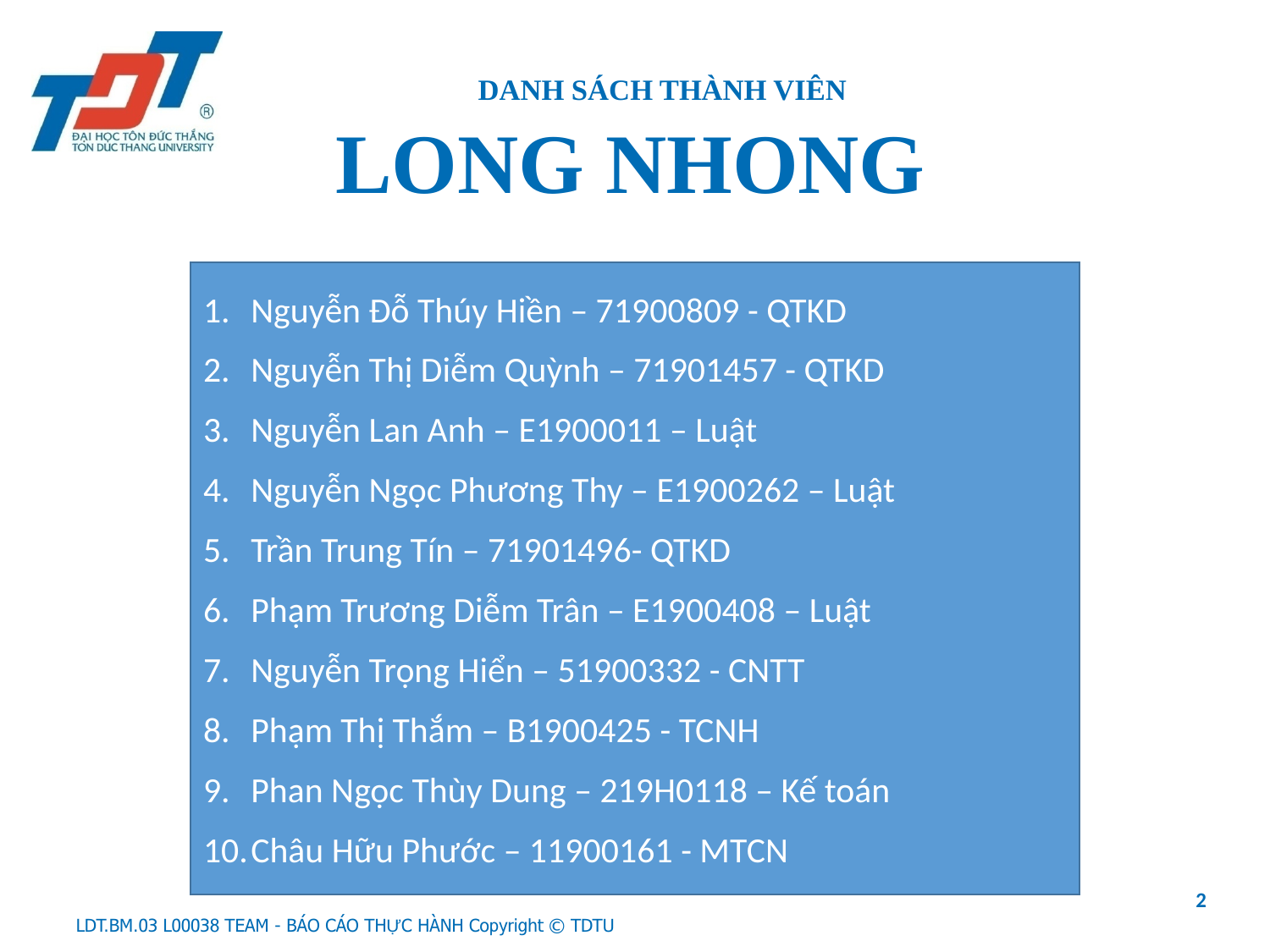

# DANH SÁCH THÀNH VIÊN
LONG NHONG

Nguyễn Đỗ Thúy Hiền – 71900809 - QTKD
Nguyễn Thị Diễm Quỳnh – 71901457 - QTKD
Nguyễn Lan Anh – E1900011 – Luật
Nguyễn Ngọc Phương Thy – E1900262 – Luật
Trần Trung Tín – 71901496- QTKD
Phạm Trương Diễm Trân – E1900408 – Luật
Nguyễn Trọng Hiển – 51900332 - CNTT
Phạm Thị Thắm – B1900425 - TCNH
Phan Ngọc Thùy Dung – 219H0118 – Kế toán
Châu Hữu Phước – 11900161 - MTCN